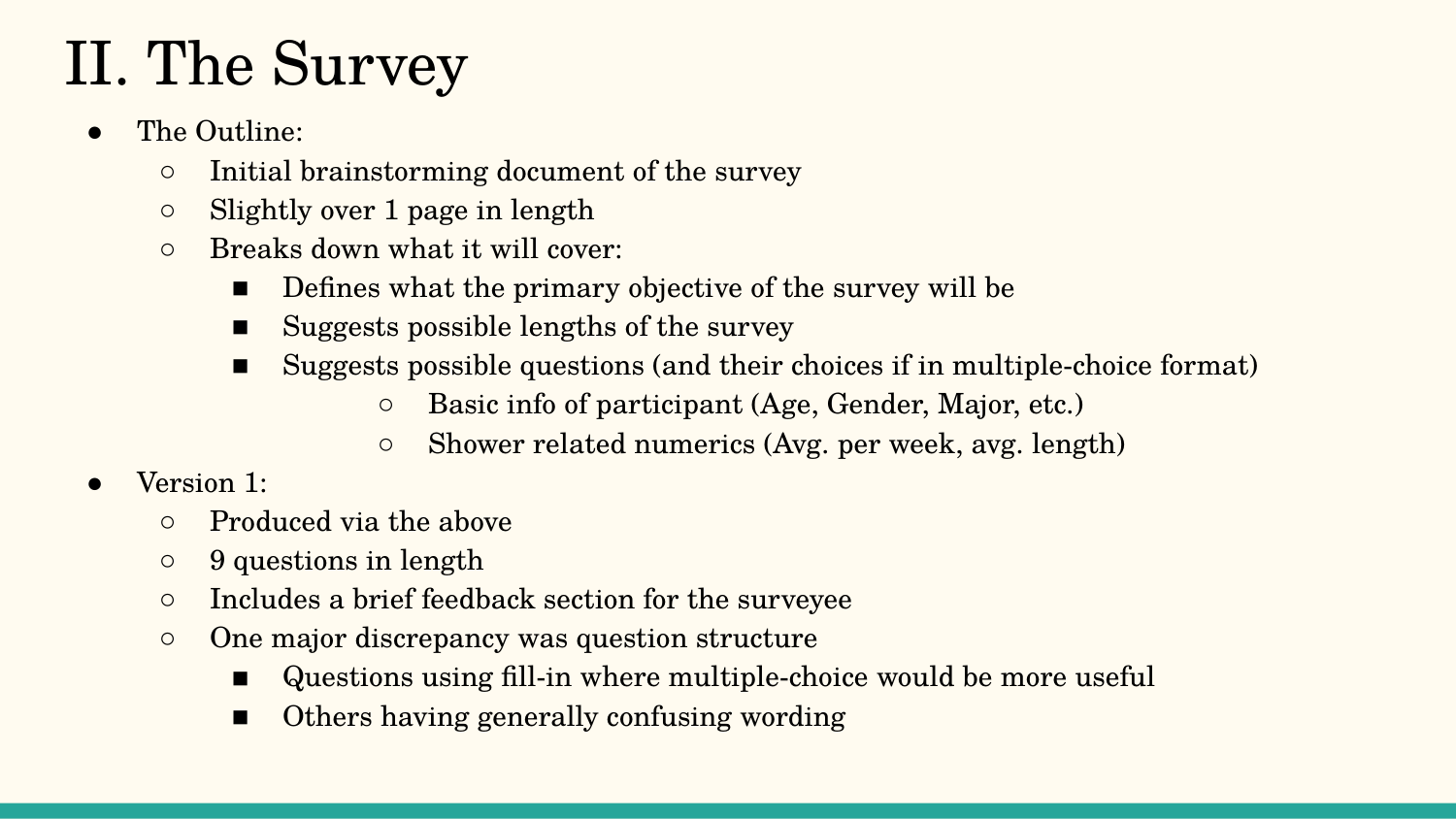

# II. The Survey
The Outline:
Initial brainstorming document of the survey
Slightly over 1 page in length
Breaks down what it will cover:
Defines what the primary objective of the survey will be
Suggests possible lengths of the survey
Suggests possible questions (and their choices if in multiple-choice format)
Basic info of participant (Age, Gender, Major, etc.)
Shower related numerics (Avg. per week, avg. length)
Version 1:
Produced via the above
9 questions in length
Includes a brief feedback section for the surveyee
One major discrepancy was question structure
Questions using fill-in where multiple-choice would be more useful
Others having generally confusing wording